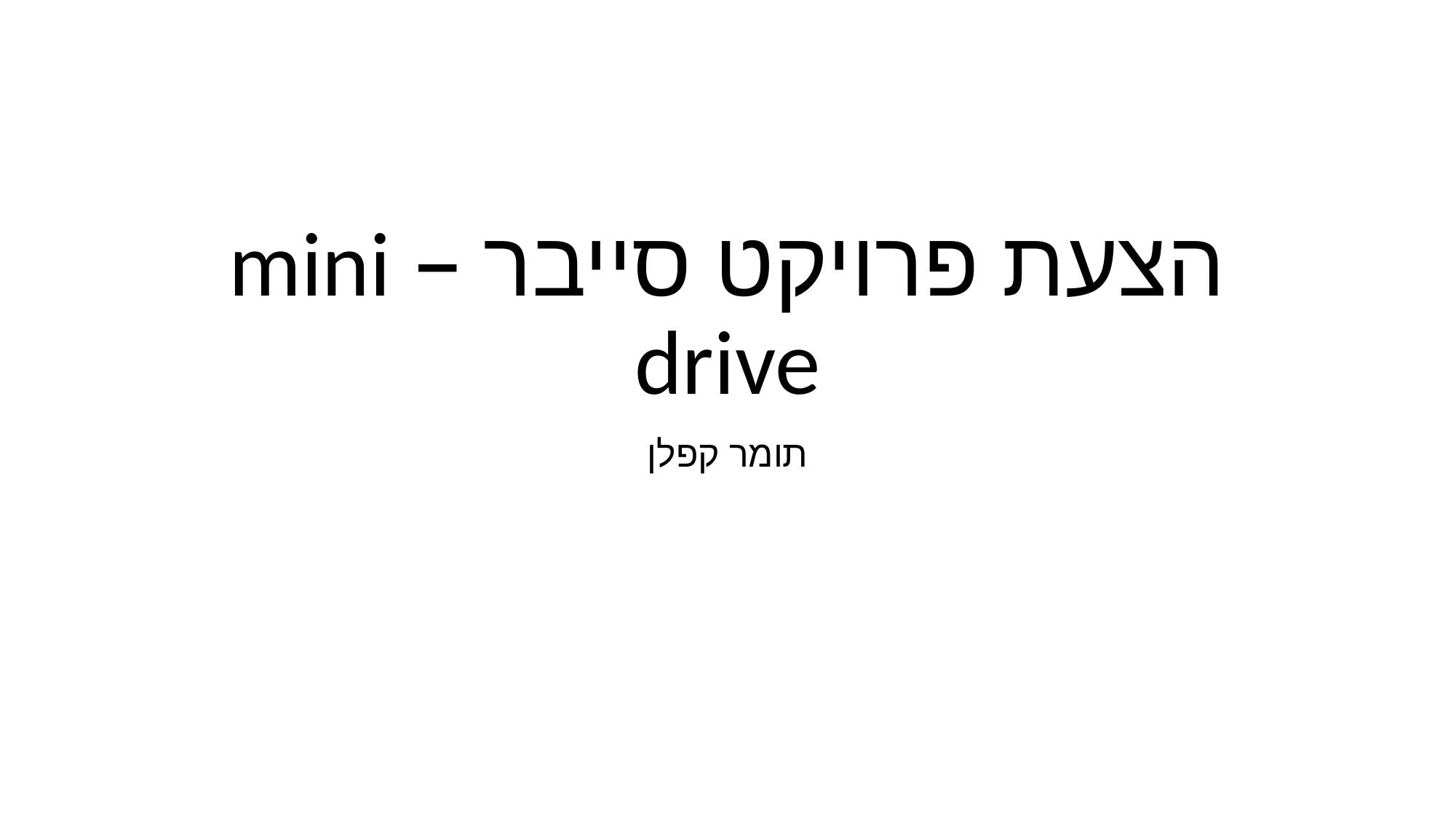

# הצעת פרויקט סייבר – mini drive
תומר קפלן